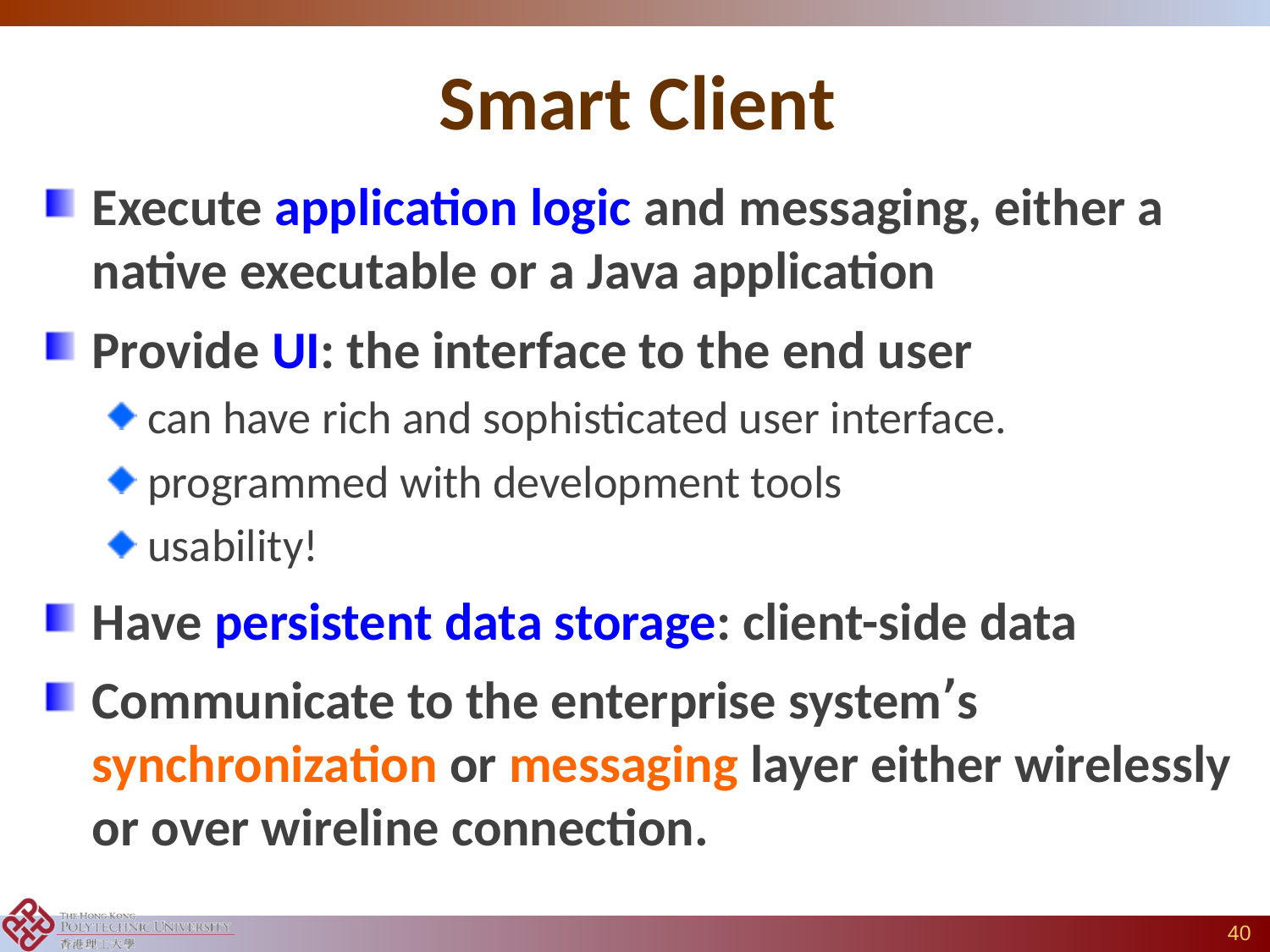

# Smart Client
Execute application logic and messaging, either a native executable or a Java application
Provide UI: the interface to the end user
can have rich and sophisticated user interface.
programmed with development tools
usability!
Have persistent data storage: client-side data
Communicate to the enterprise system’s synchronization or messaging layer either wirelessly or over wireline connection.